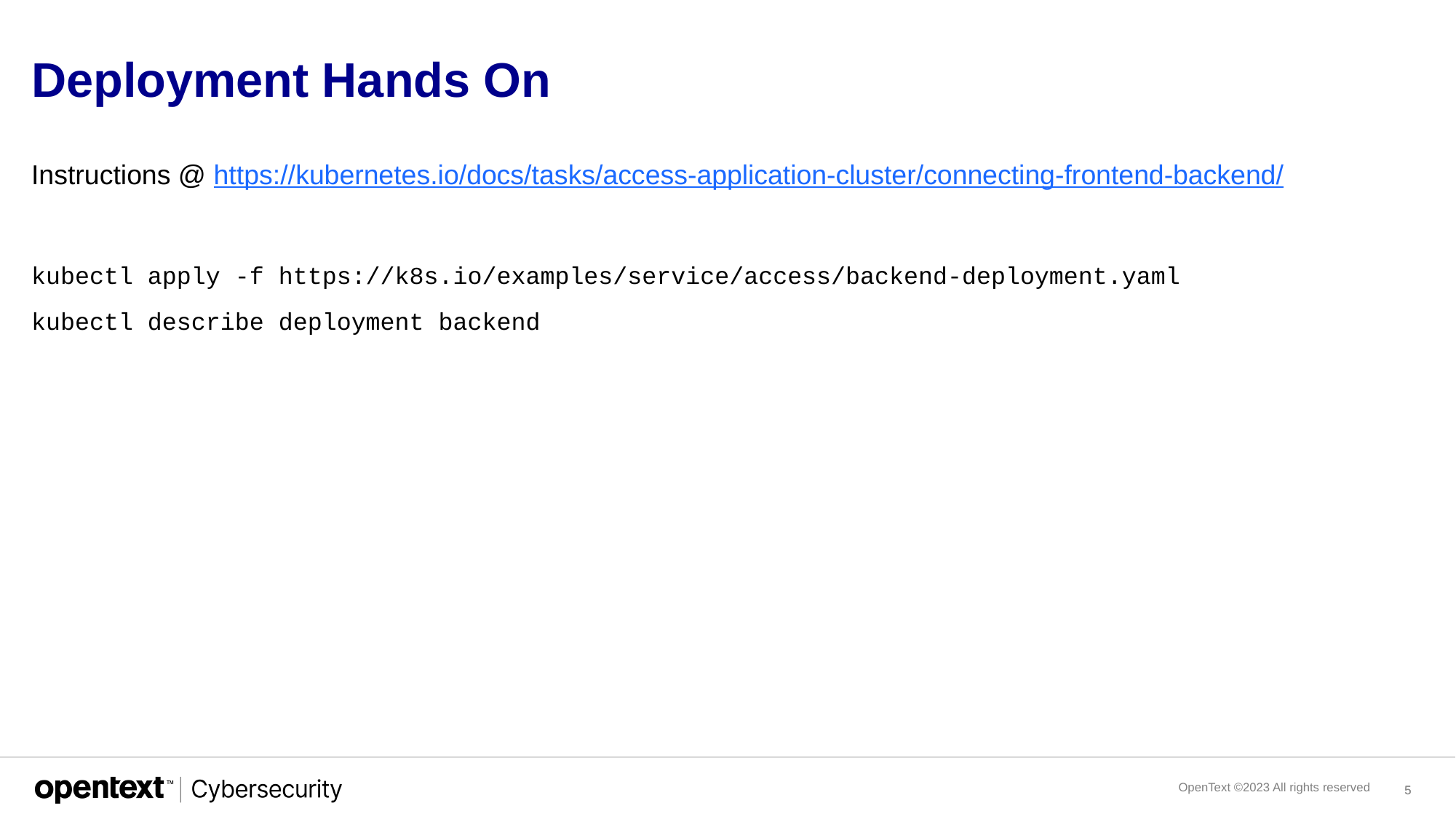

# Deployment Hands On
Instructions @ https://kubernetes.io/docs/tasks/access-application-cluster/connecting-frontend-backend/

kubectl apply -f https://k8s.io/examples/service/access/backend-deployment.yaml
kubectl describe deployment backend